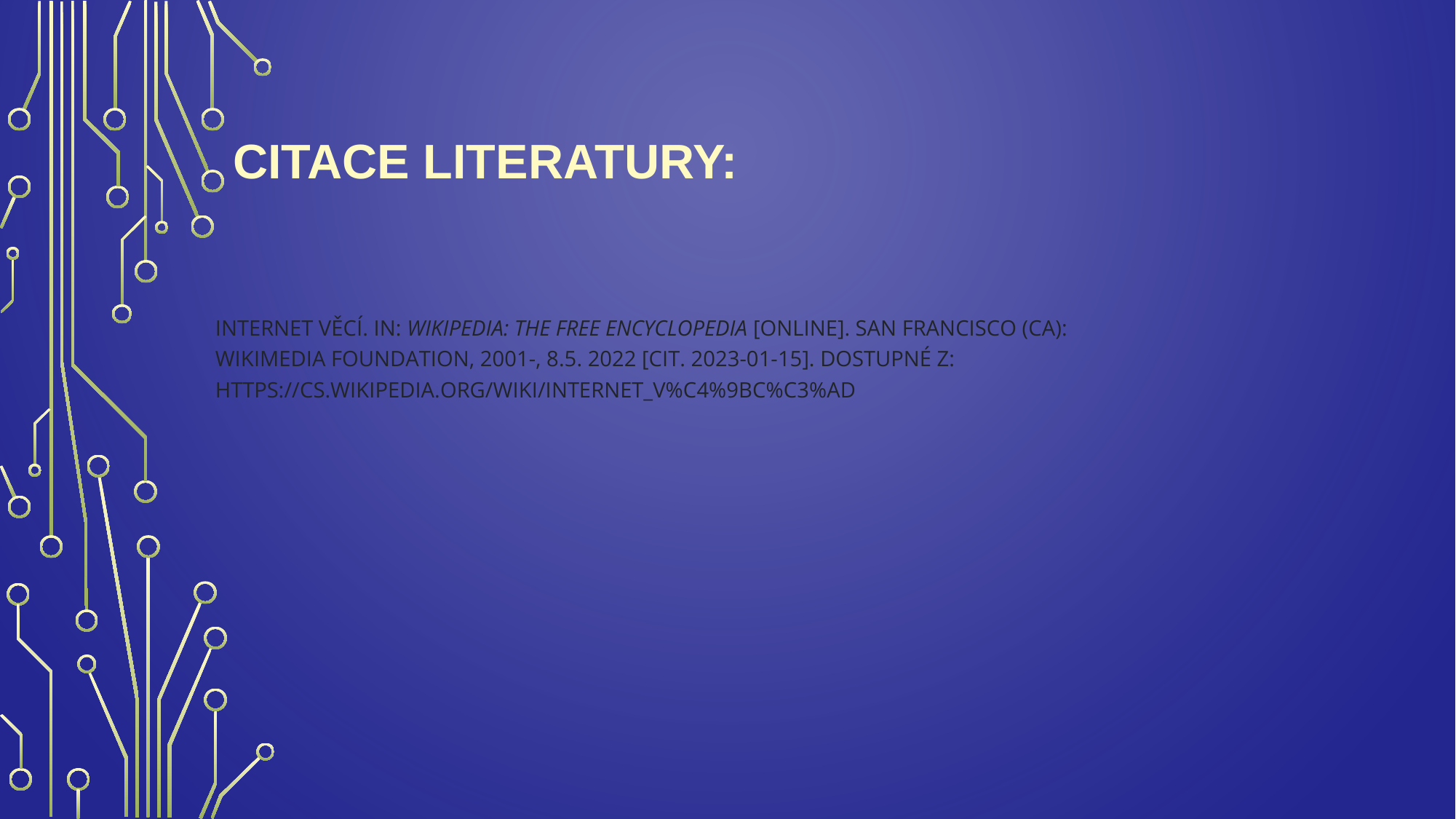

# Citace literatury:
Internet věcí. In: Wikipedia: the free encyclopedia [online]. San Francisco (CA): Wikimedia Foundation, 2001-, 8.5. 2022 [cit. 2023-01-15]. Dostupné z: https://cs.wikipedia.org/wiki/Internet_v%C4%9Bc%C3%AD